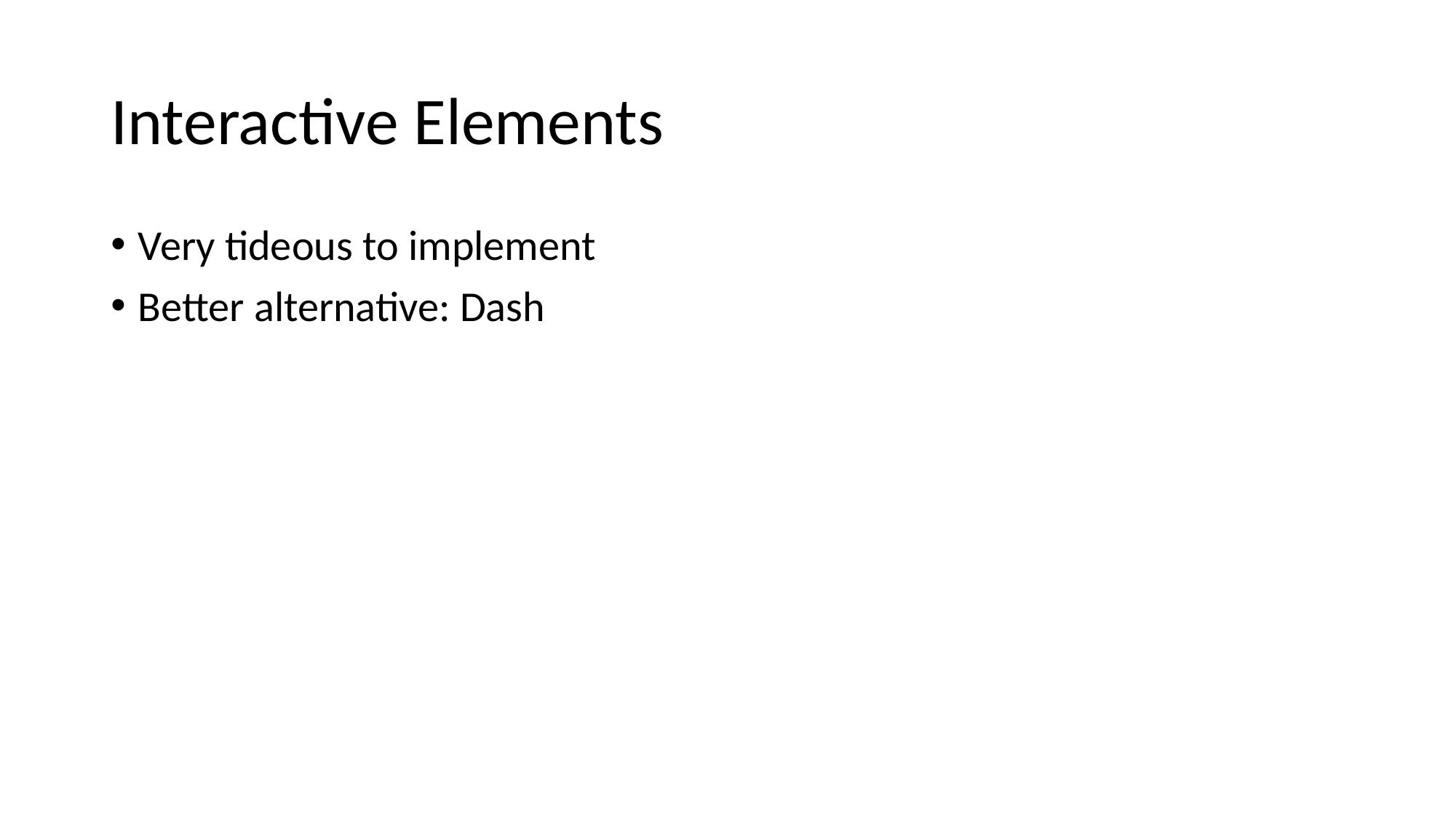

# Interactive Elements
Very tideous to implement
Better alternative: Dash